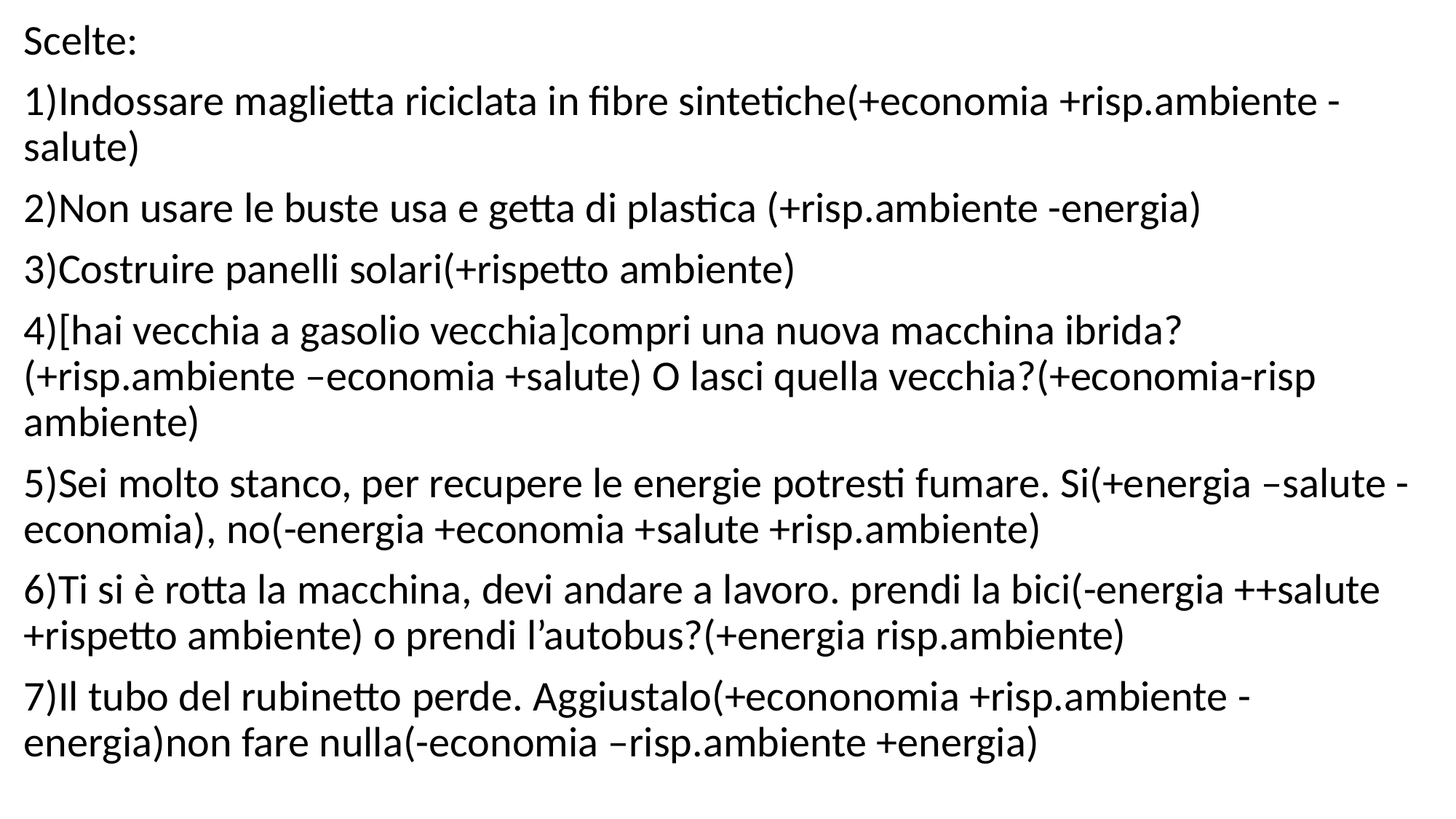

Scelte:
1)Indossare maglietta riciclata in fibre sintetiche(+economia +risp.ambiente -salute)
2)Non usare le buste usa e getta di plastica (+risp.ambiente -energia)
3)Costruire panelli solari(+rispetto ambiente)
4)[hai vecchia a gasolio vecchia]compri una nuova macchina ibrida?(+risp.ambiente –economia +salute) O lasci quella vecchia?(+economia-risp ambiente)
5)Sei molto stanco, per recupere le energie potresti fumare. Si(+energia –salute -economia), no(-energia +economia +salute +risp.ambiente)
6)Ti si è rotta la macchina, devi andare a lavoro. prendi la bici(-energia ++salute +rispetto ambiente) o prendi l’autobus?(+energia risp.ambiente)
7)Il tubo del rubinetto perde. Aggiustalo(+econonomia +risp.ambiente -energia)non fare nulla(-economia –risp.ambiente +energia)